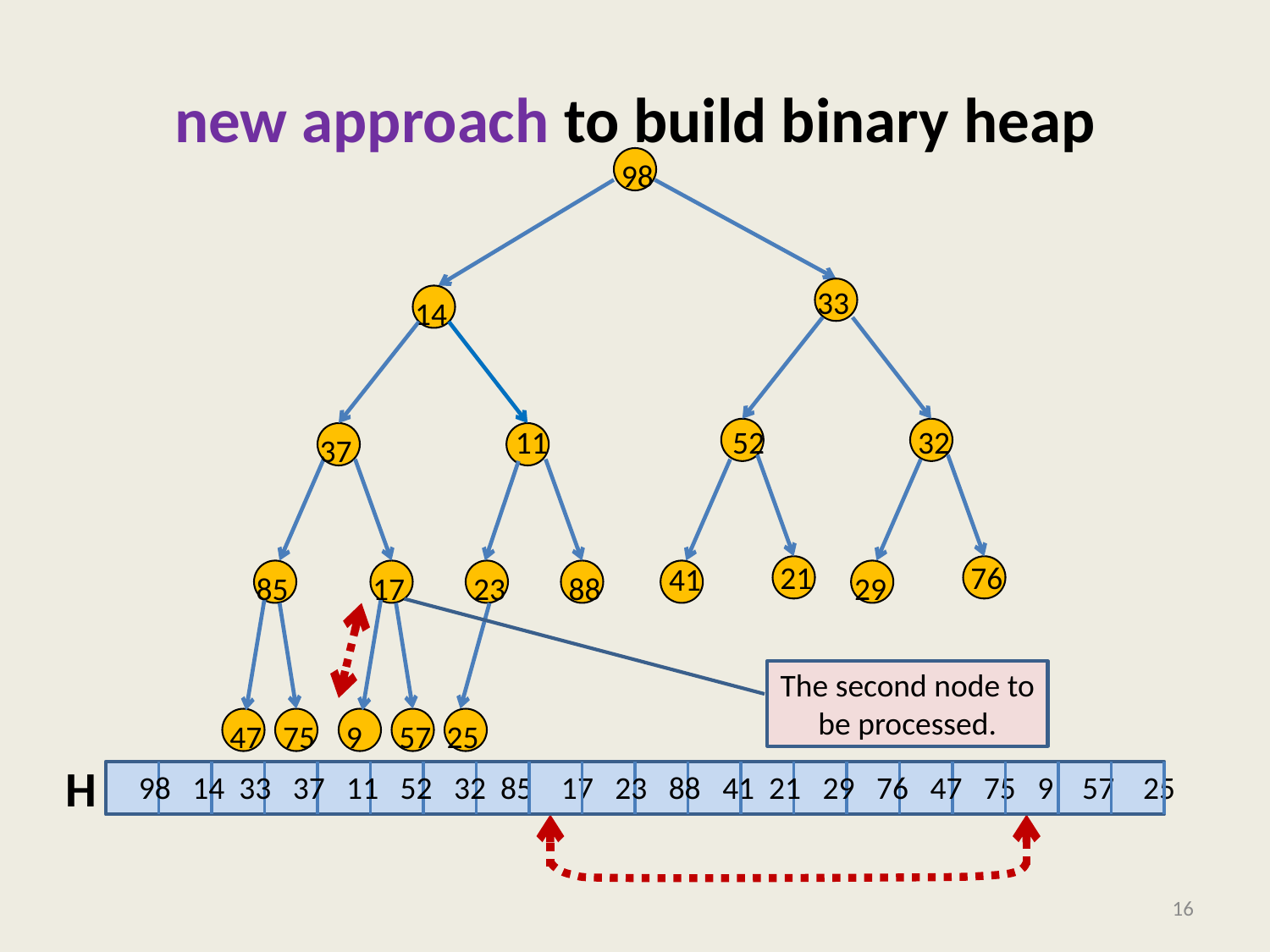

# new approach to build binary heap

98
33
14
11
52
32
37
21
76
41
85
17
23
88
29
47
75
9
57
25

The second node to be processed.
H
98   14  33   37   11   52   32  85    17   23   88   41  21   29   76   47   75   9    57    25

16